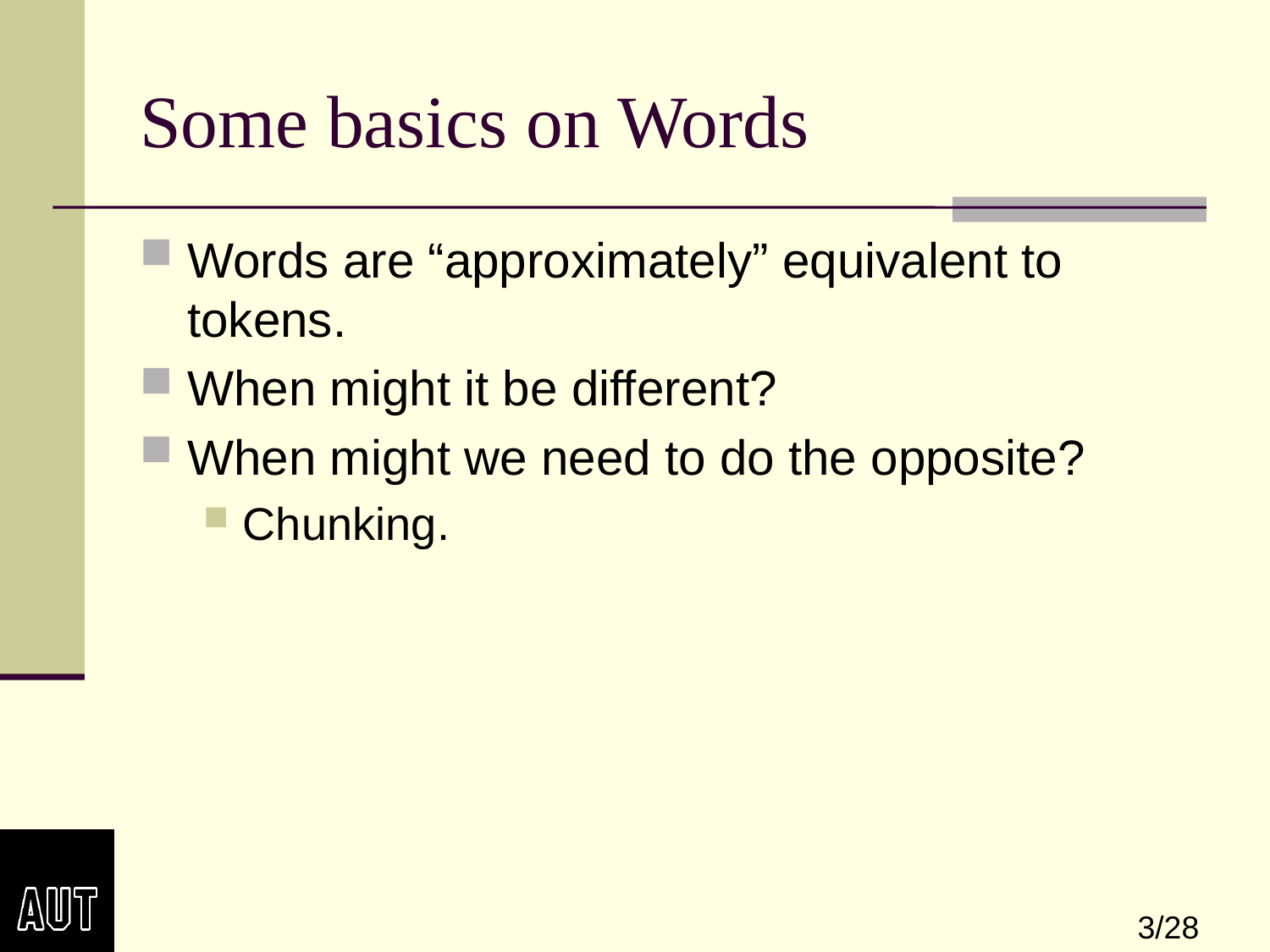

# Some basics on Words
Words are “approximately” equivalent to tokens.
When might it be different?
When might we need to do the opposite?
Chunking.